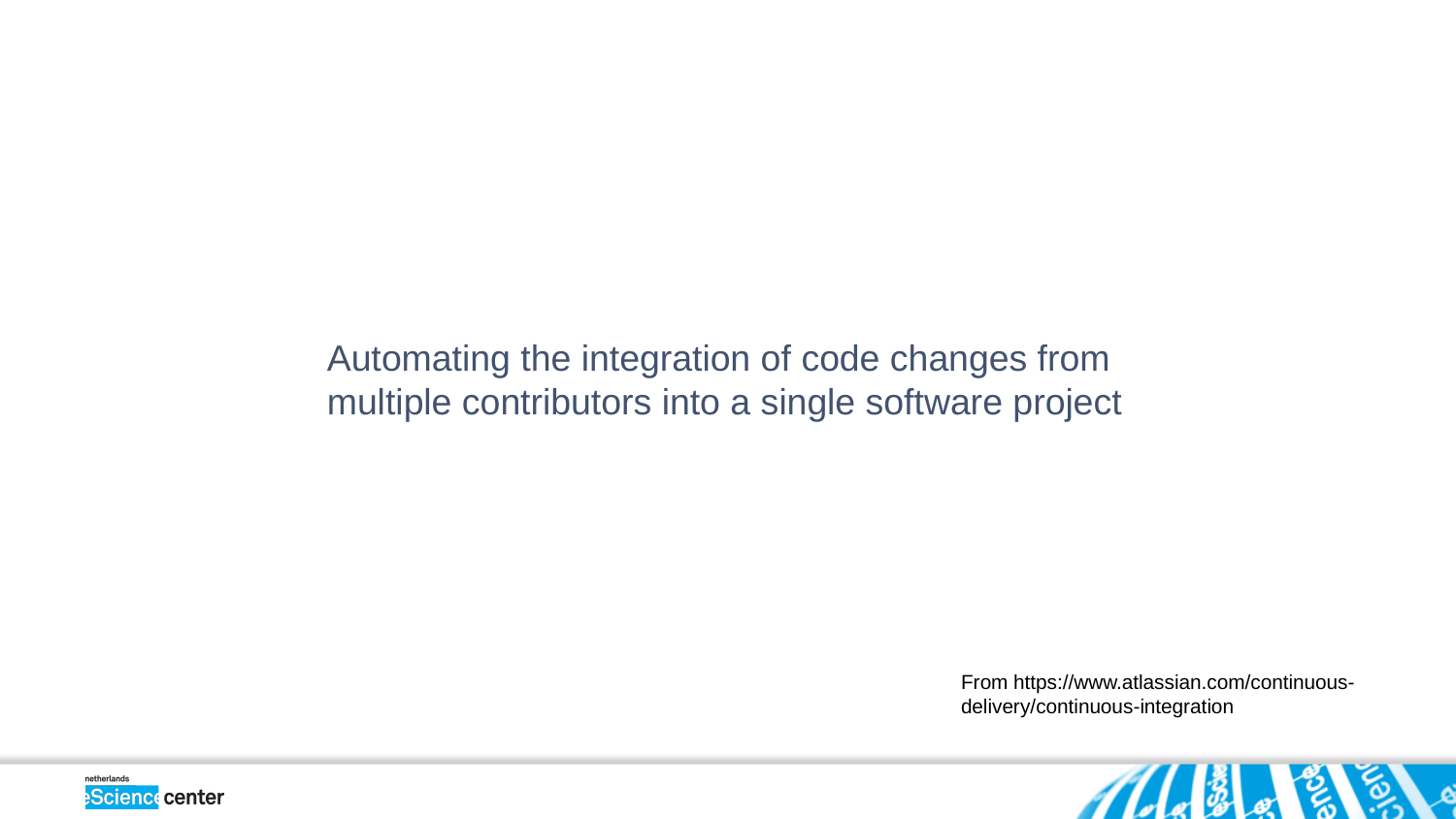

Automating the integration of code changes from multiple contributors into a single software project
From https://www.atlassian.com/continuous-delivery/continuous-integration